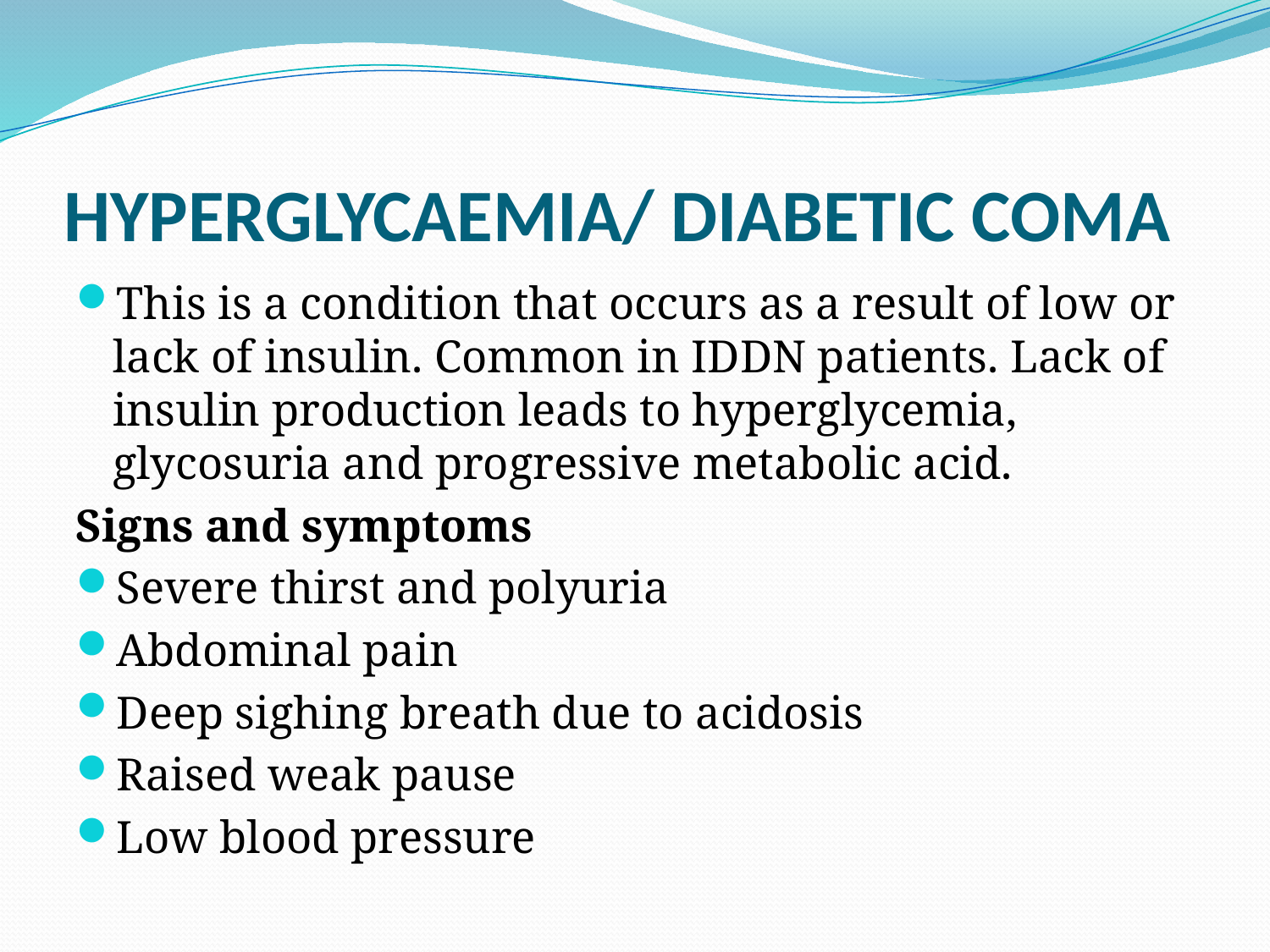

# HYPERGLYCAEMIA/ DIABETIC COMA
This is a condition that occurs as a result of low or lack of insulin. Common in IDDN patients. Lack of insulin production leads to hyperglycemia, glycosuria and progressive metabolic acid.
Signs and symptoms
Severe thirst and polyuria
Abdominal pain
Deep sighing breath due to acidosis
Raised weak pause
Low blood pressure